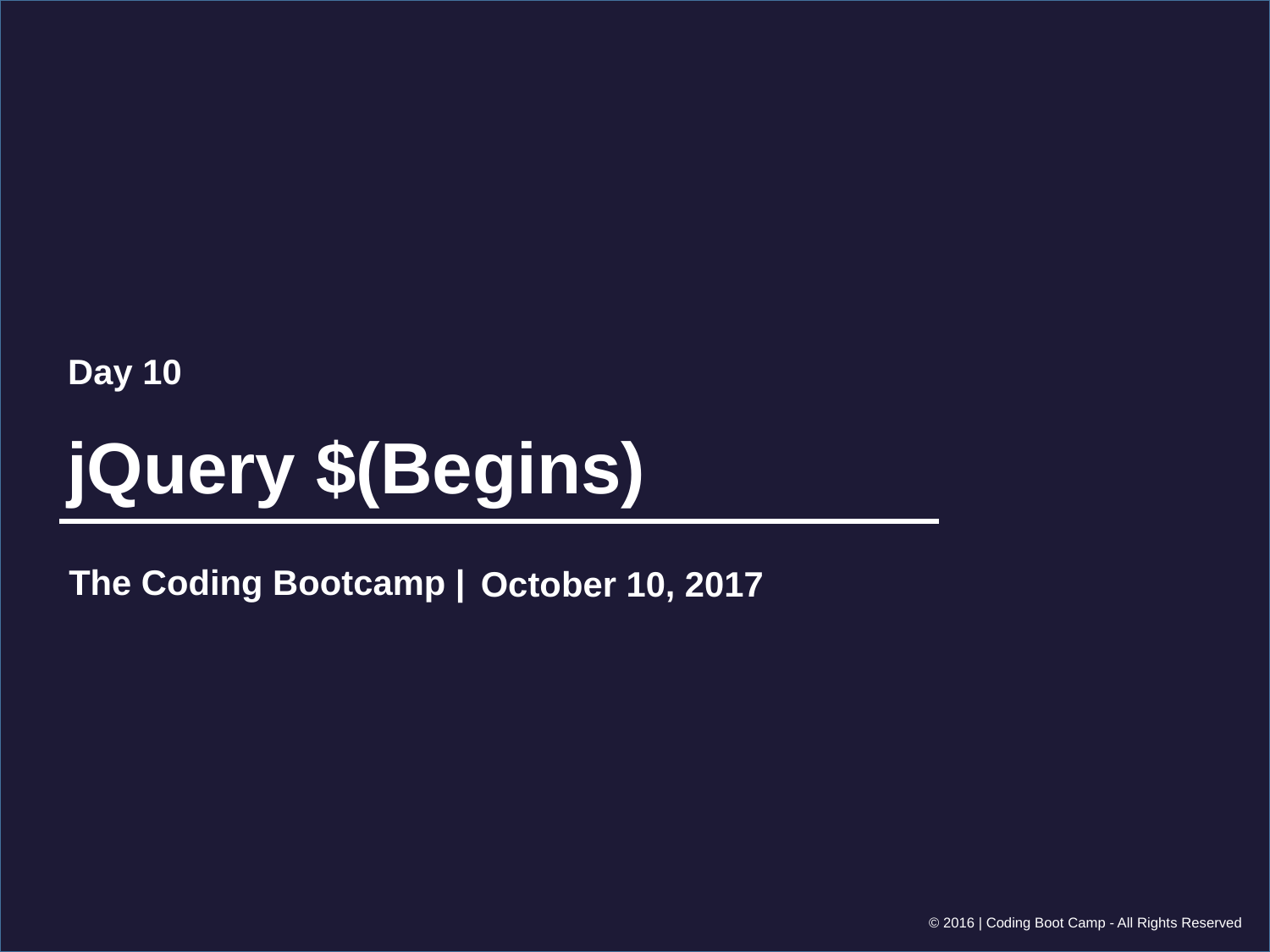

Day 10
# jQuery $(Begins)
October 10, 2017